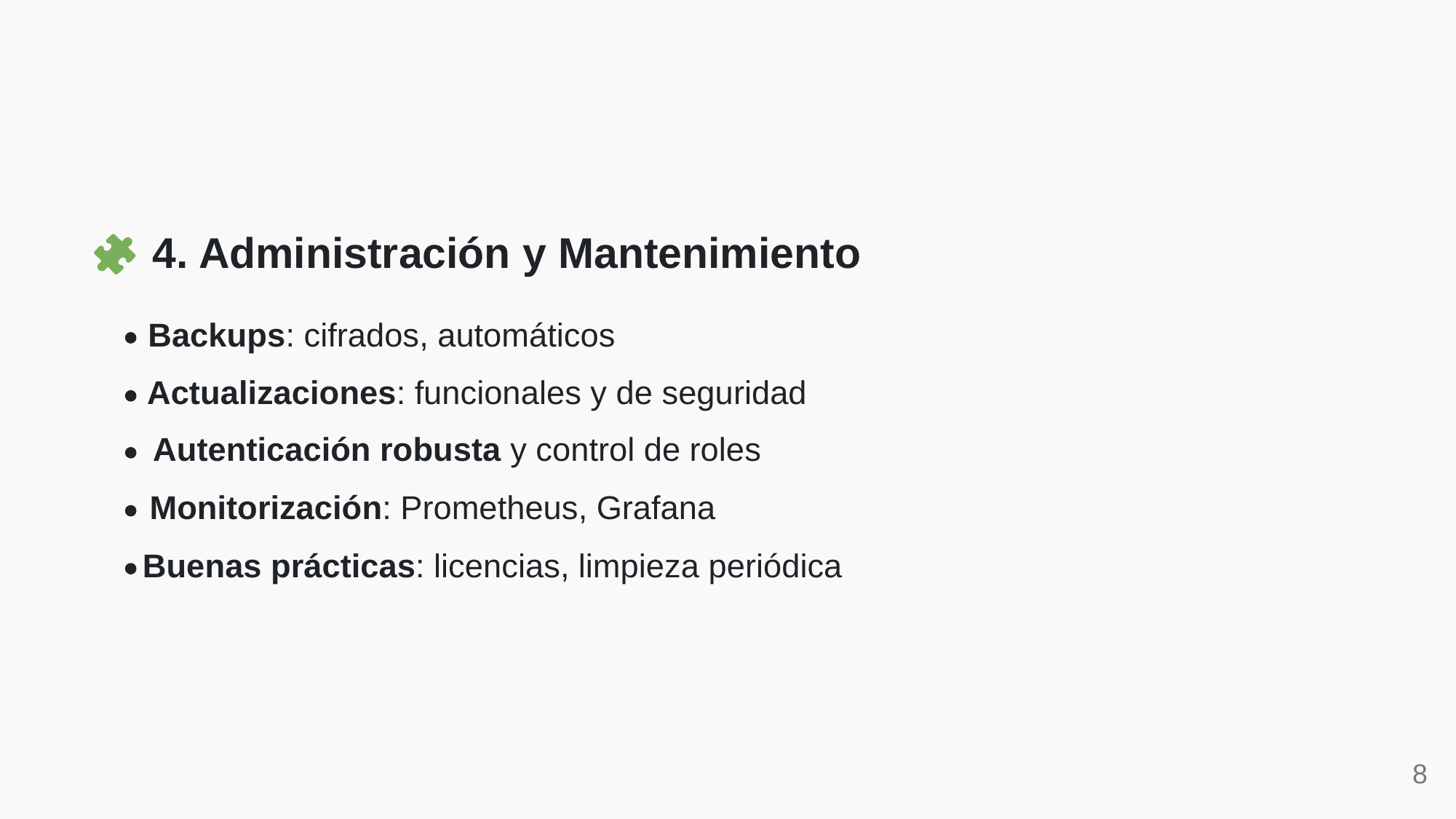

4. Administración y Mantenimiento

Backups: cifrados, automáticos

Actualizaciones: funcionales y de seguridad

Autenticación robusta y control de roles

Monitorización: Prometheus, Grafana

Buenas prácticas: licencias, limpieza periódica

8